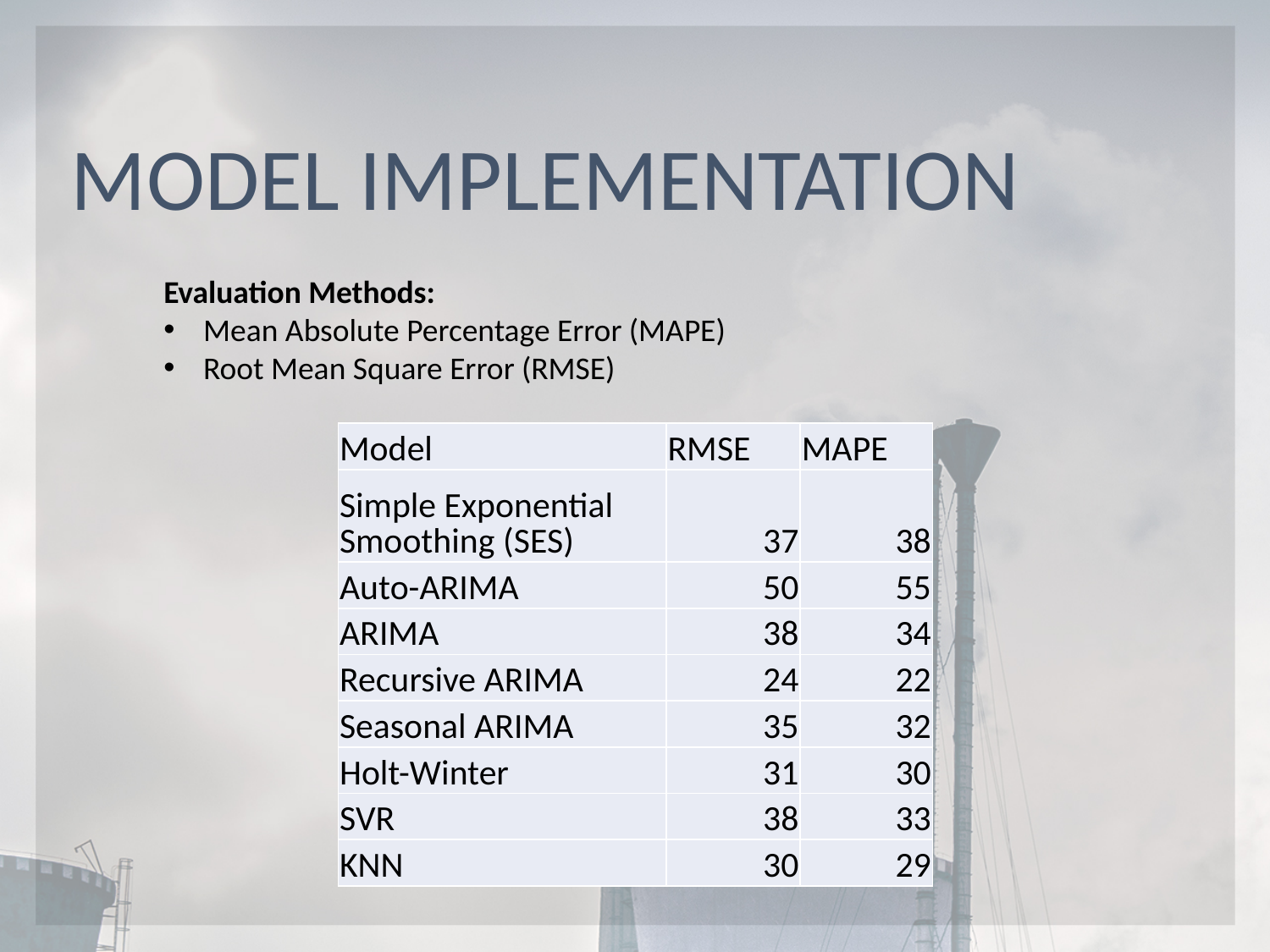

MODEL IMPLEMENTATION
Evaluation Methods:
Mean Absolute Percentage Error (MAPE)
Root Mean Square Error (RMSE)
| Model | RMSE | MAPE |
| --- | --- | --- |
| Simple Exponential Smoothing (SES) | 37 | 38 |
| Auto-ARIMA | 50 | 55 |
| ARIMA | 38 | 34 |
| Recursive ARIMA | 24 | 22 |
| Seasonal ARIMA | 35 | 32 |
| Holt-Winter | 31 | 30 |
| SVR | 38 | 33 |
| KNN | 30 | 29 |